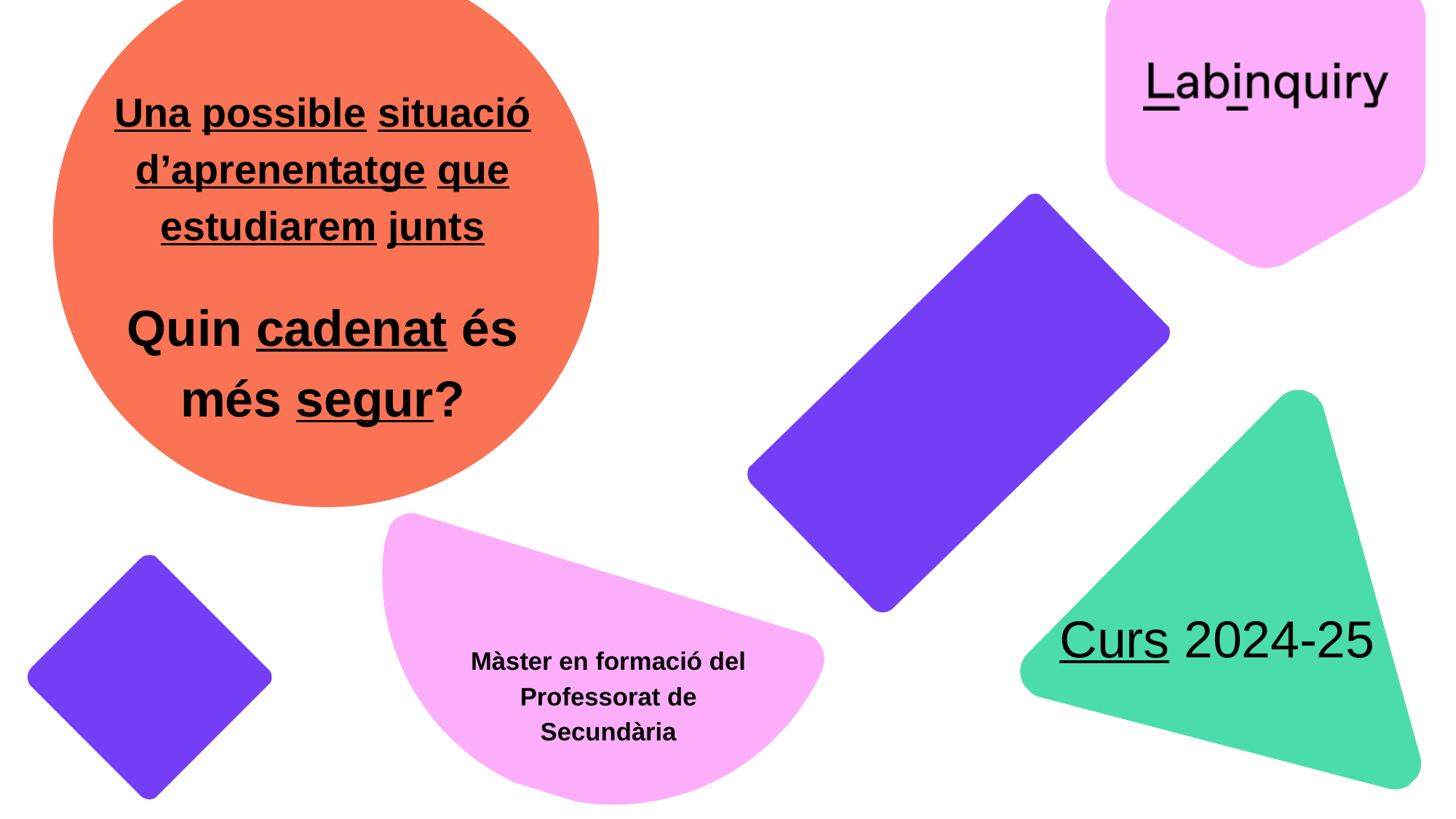

Una possible situació d’aprenentatge que estudiarem junts
Quin cadenat és més segur?

Curs 2024-25
Màster en formació del Professorat de Secundària